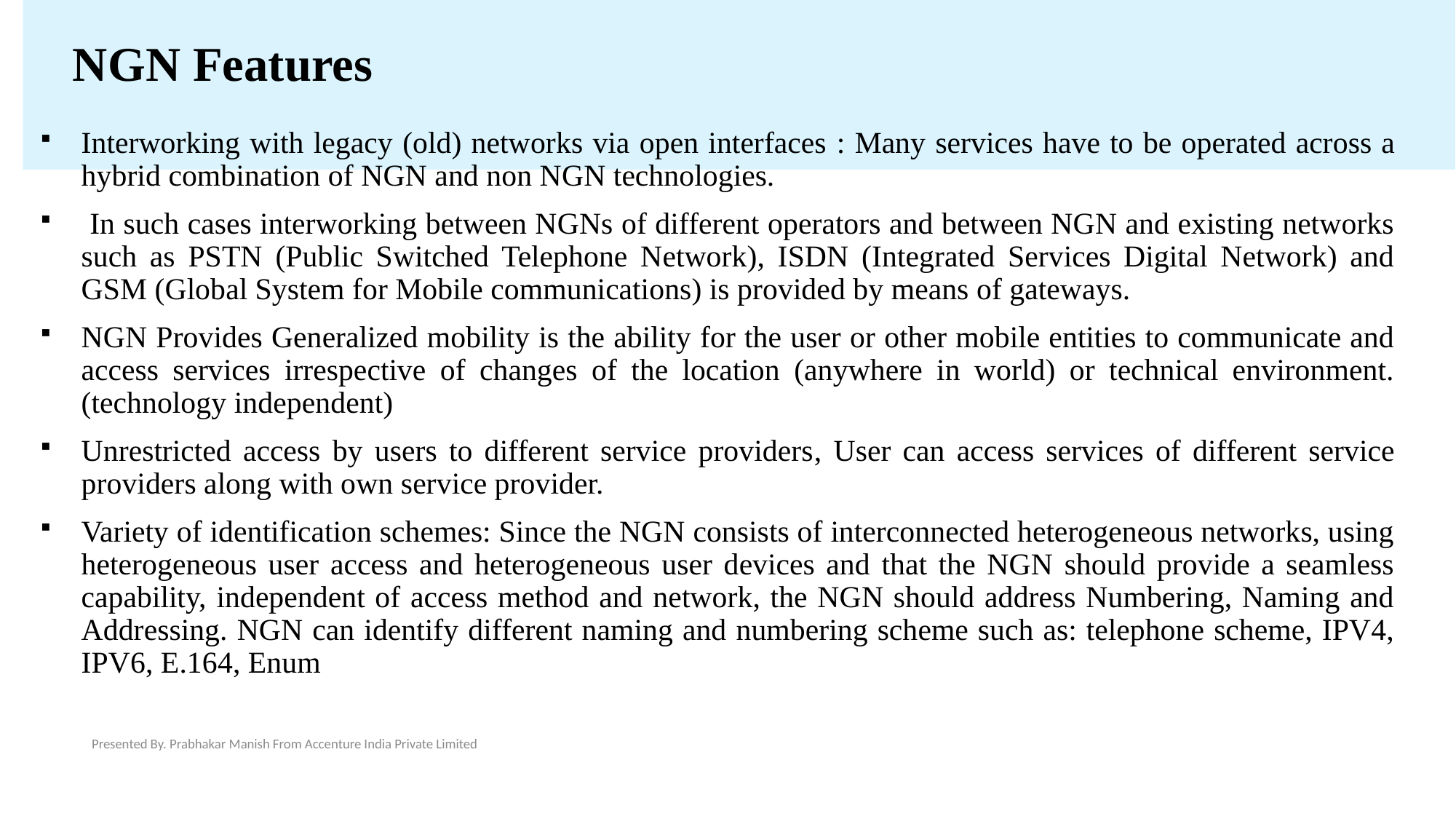

# NGN Features
Interworking with legacy (old) networks via open interfaces : Many services have to be operated across a hybrid combination of NGN and non NGN technologies.
 In such cases interworking between NGNs of different operators and between NGN and existing networks such as PSTN (Public Switched Telephone Network), ISDN (Integrated Services Digital Network) and GSM (Global System for Mobile communications) is provided by means of gateways.
NGN Provides Generalized mobility is the ability for the user or other mobile entities to communicate and access services irrespective of changes of the location (anywhere in world) or technical environment. (technology independent)
Unrestricted access by users to different service providers, User can access services of different service providers along with own service provider.
Variety of identification schemes: Since the NGN consists of interconnected heterogeneous networks, using heterogeneous user access and heterogeneous user devices and that the NGN should provide a seamless capability, independent of access method and network, the NGN should address Numbering, Naming and Addressing. NGN can identify different naming and numbering scheme such as: telephone scheme, IPV4, IPV6, E.164, Enum

Presented By. Prabhakar Manish From Accenture India Private Limited